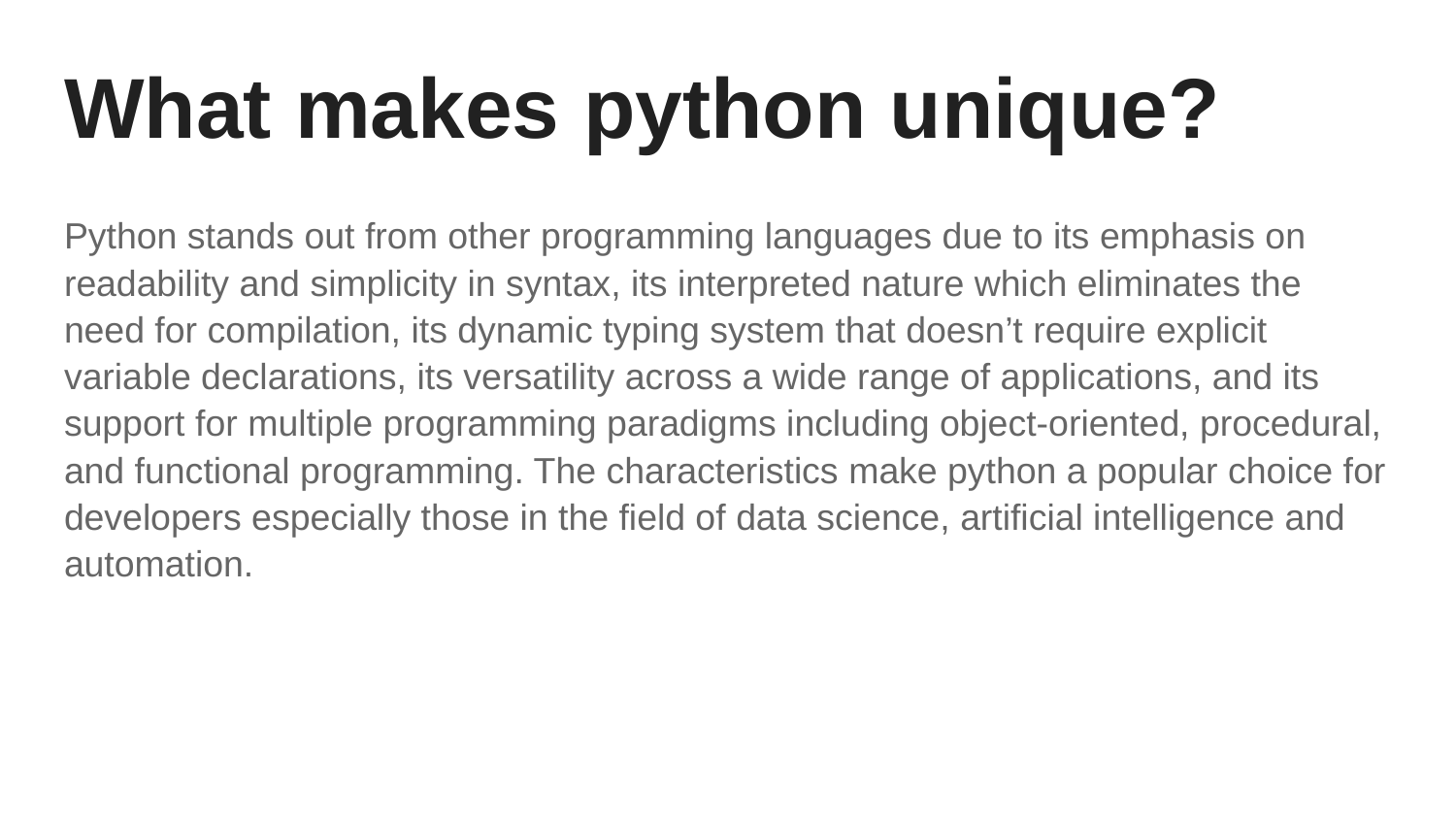

# What makes python unique?
Python stands out from other programming languages due to its emphasis on readability and simplicity in syntax, its interpreted nature which eliminates the need for compilation, its dynamic typing system that doesn’t require explicit variable declarations, its versatility across a wide range of applications, and its support for multiple programming paradigms including object-oriented, procedural, and functional programming. The characteristics make python a popular choice for developers especially those in the field of data science, artificial intelligence and automation.